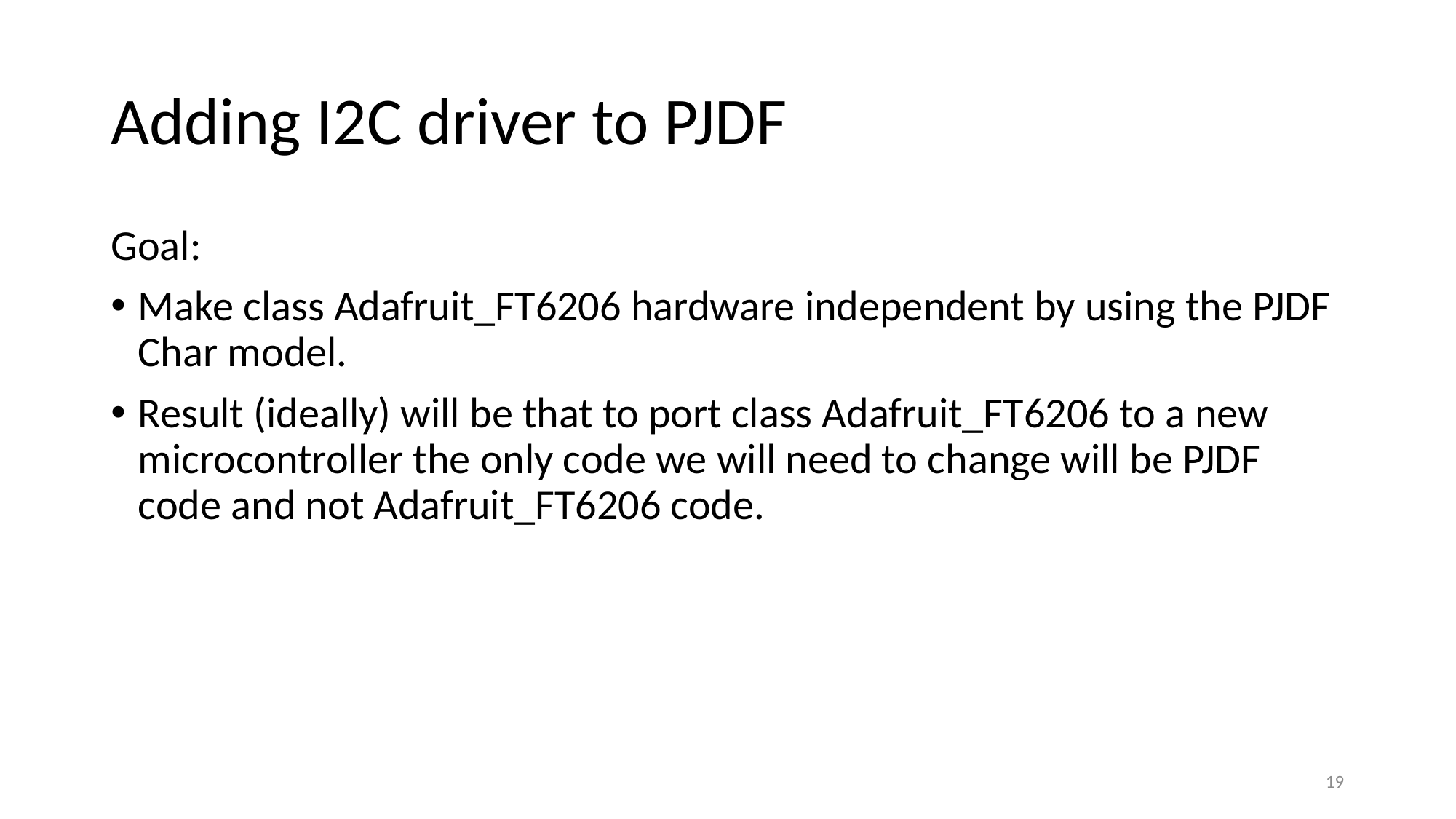

# Adding I2C driver to PJDF
Goal:
Make class Adafruit_FT6206 hardware independent by using the PJDF Char model.
Result (ideally) will be that to port class Adafruit_FT6206 to a new microcontroller the only code we will need to change will be PJDF code and not Adafruit_FT6206 code.
19